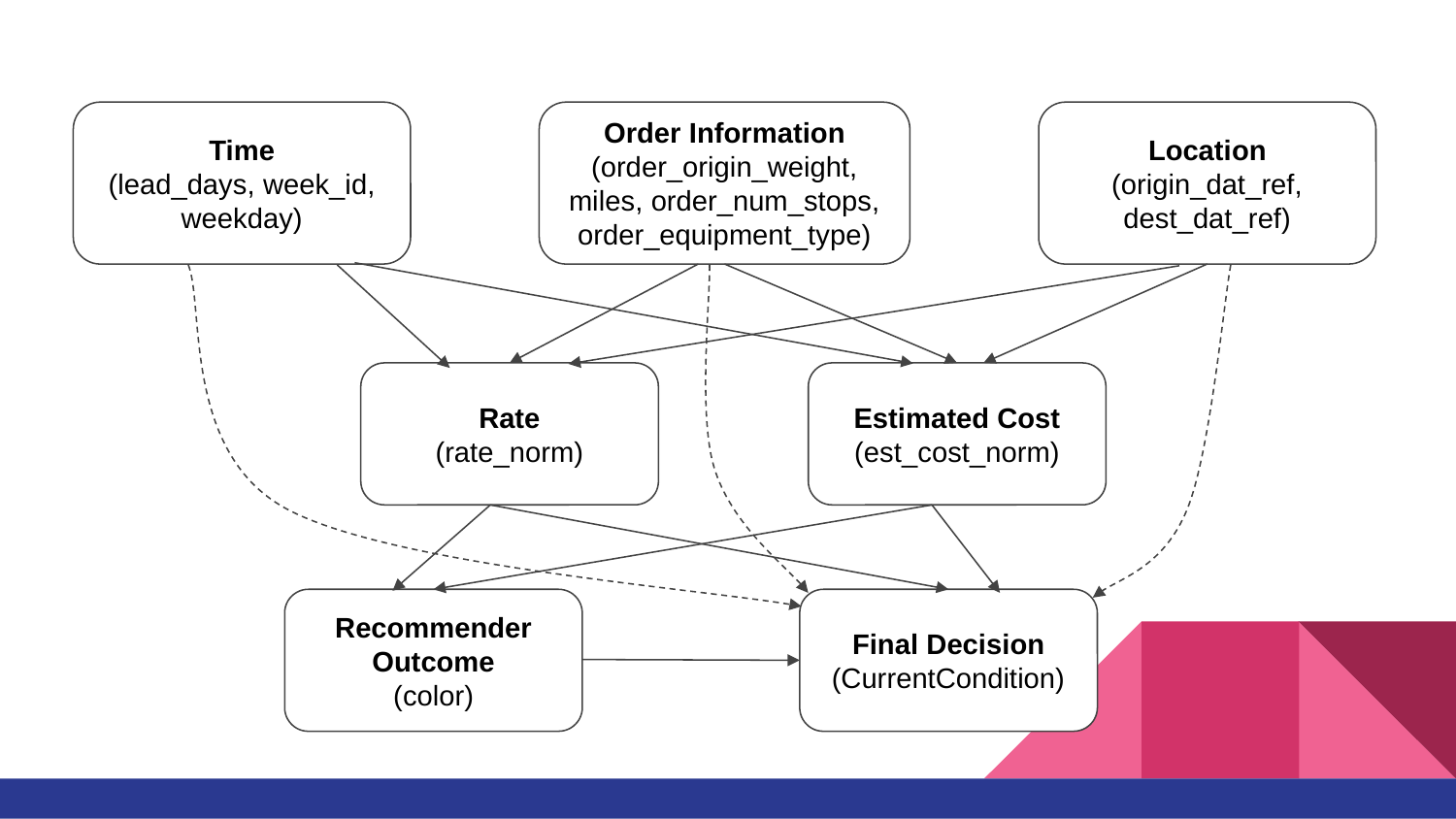

Time
(lead_days, week_id, weekday)
Order Information
(order_origin_weight, miles, order_num_stops, order_equipment_type)
Location
(origin_dat_ref, dest_dat_ref)

Rate
(rate_norm)
Estimated Cost
(est_cost_norm)
Recommender Outcome
(color)
Final Decision
(CurrentCondition)